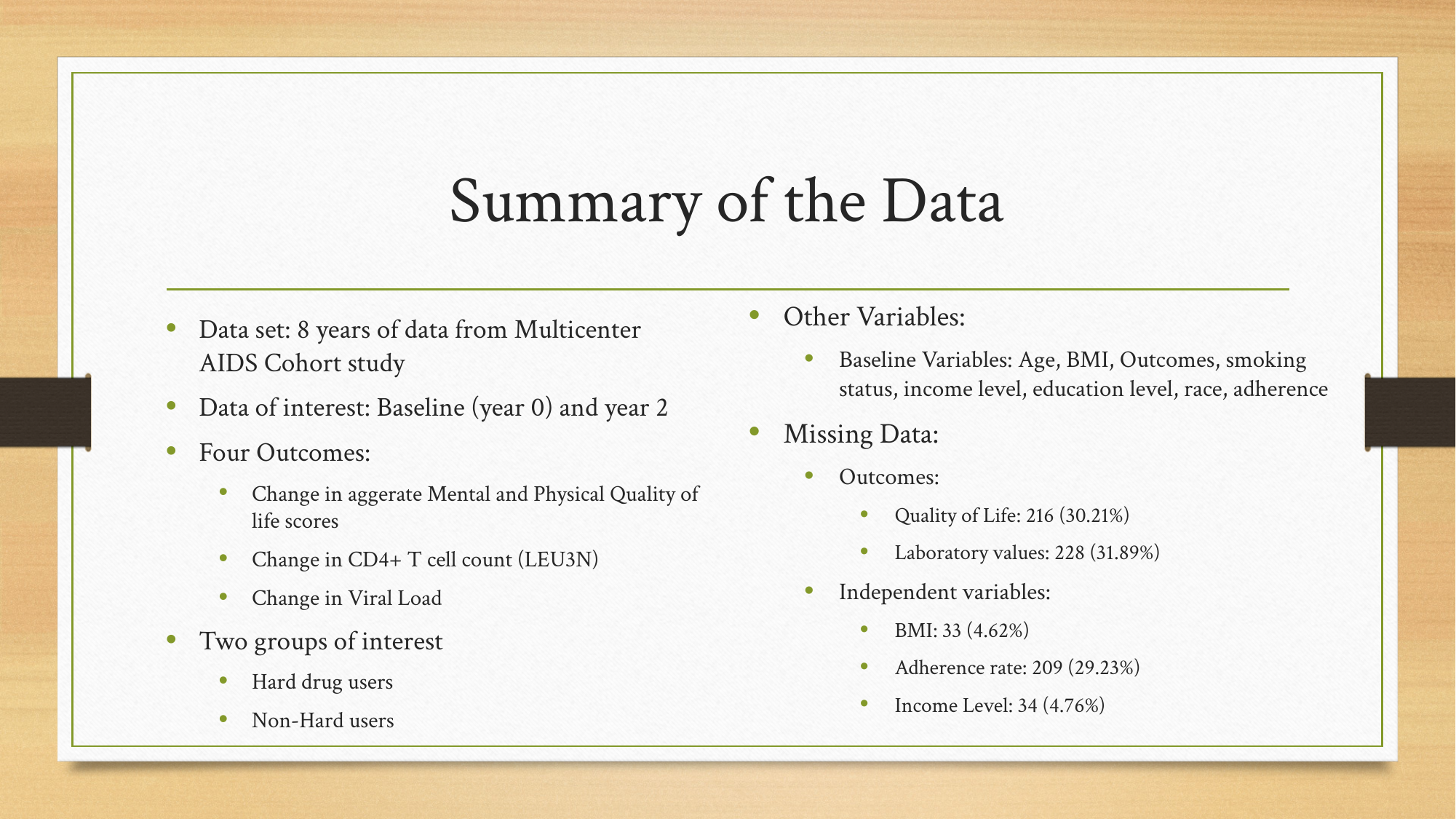

# Summary of the Data
Other Variables:
Baseline Variables: Age, BMI, Outcomes, smoking status, income level, education level, race, adherence
Missing Data:
Outcomes:
Quality of Life: 216 (30.21%)
Laboratory values: 228 (31.89%)
Independent variables:
BMI: 33 (4.62%)
Adherence rate: 209 (29.23%)
Income Level: 34 (4.76%)
Data set: 8 years of data from Multicenter AIDS Cohort study
Data of interest: Baseline (year 0) and year 2
Four Outcomes:
Change in aggerate Mental and Physical Quality of life scores
Change in CD4+ T cell count (LEU3N)
Change in Viral Load
Two groups of interest
Hard drug users
Non-Hard users